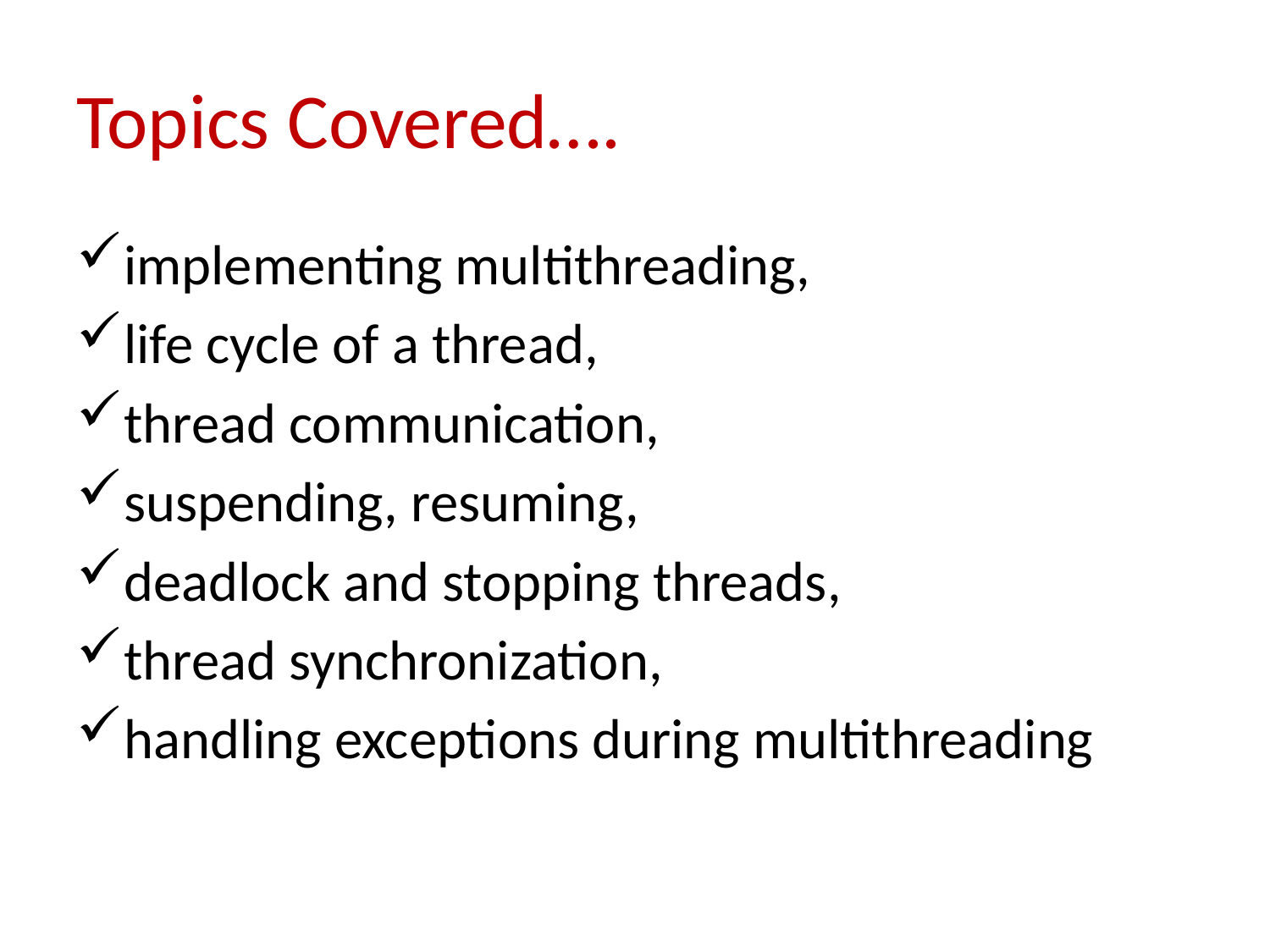

# Topics Covered….
implementing multithreading,
life cycle of a thread,
thread communication,
suspending, resuming,
deadlock and stopping threads,
thread synchronization,
handling exceptions during multithreading